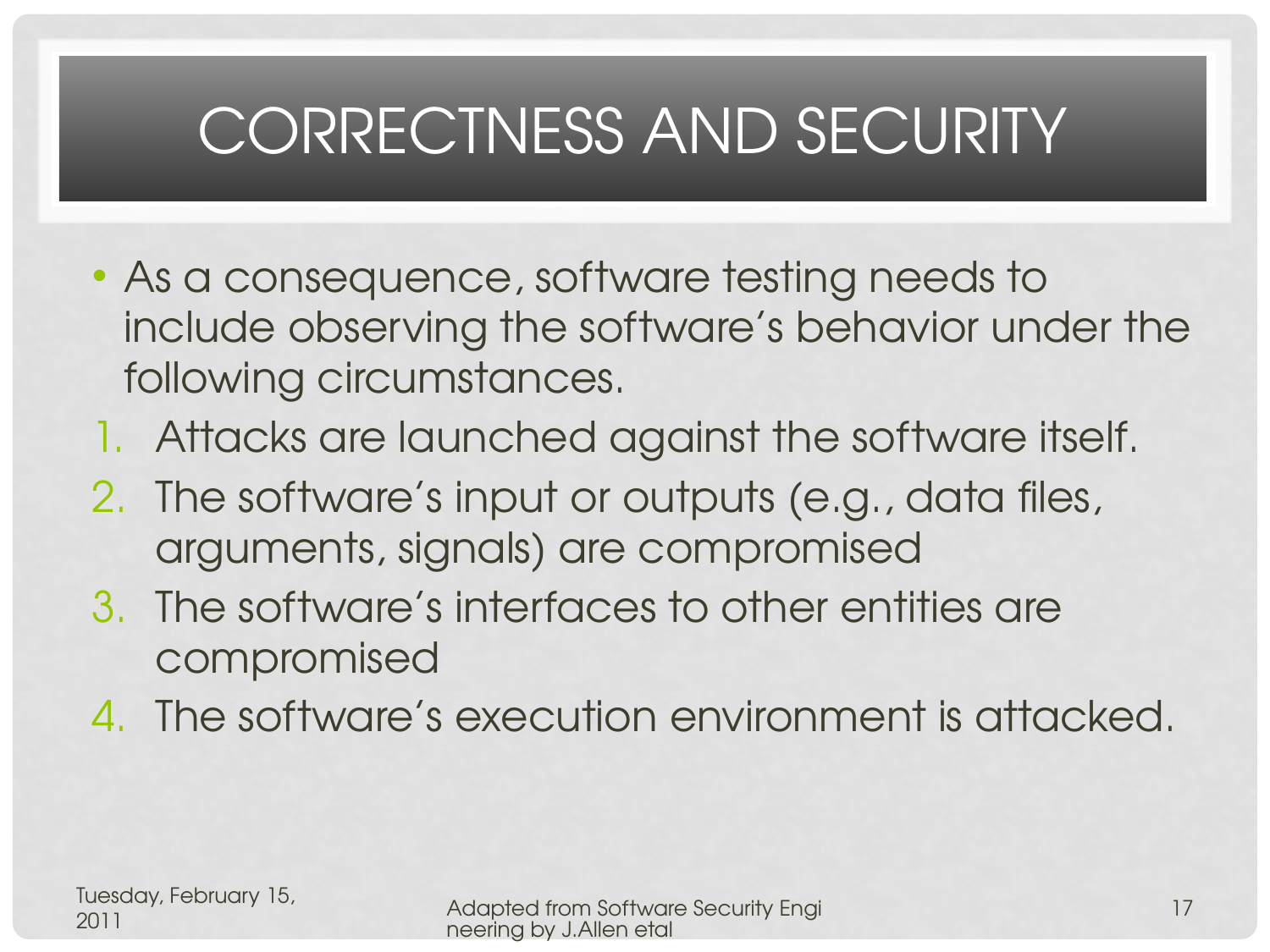

# Correctness and security
As a consequence, software testing needs to include observing the software’s behavior under the following circumstances.
Attacks are launched against the software itself.
The software’s input or outputs (e.g., data files, arguments, signals) are compromised
The software’s interfaces to other entities are compromised
The software’s execution environment is attacked.
Tuesday, February 15, 2011
Adapted from Software Security Engineering by J.Allen etal
17